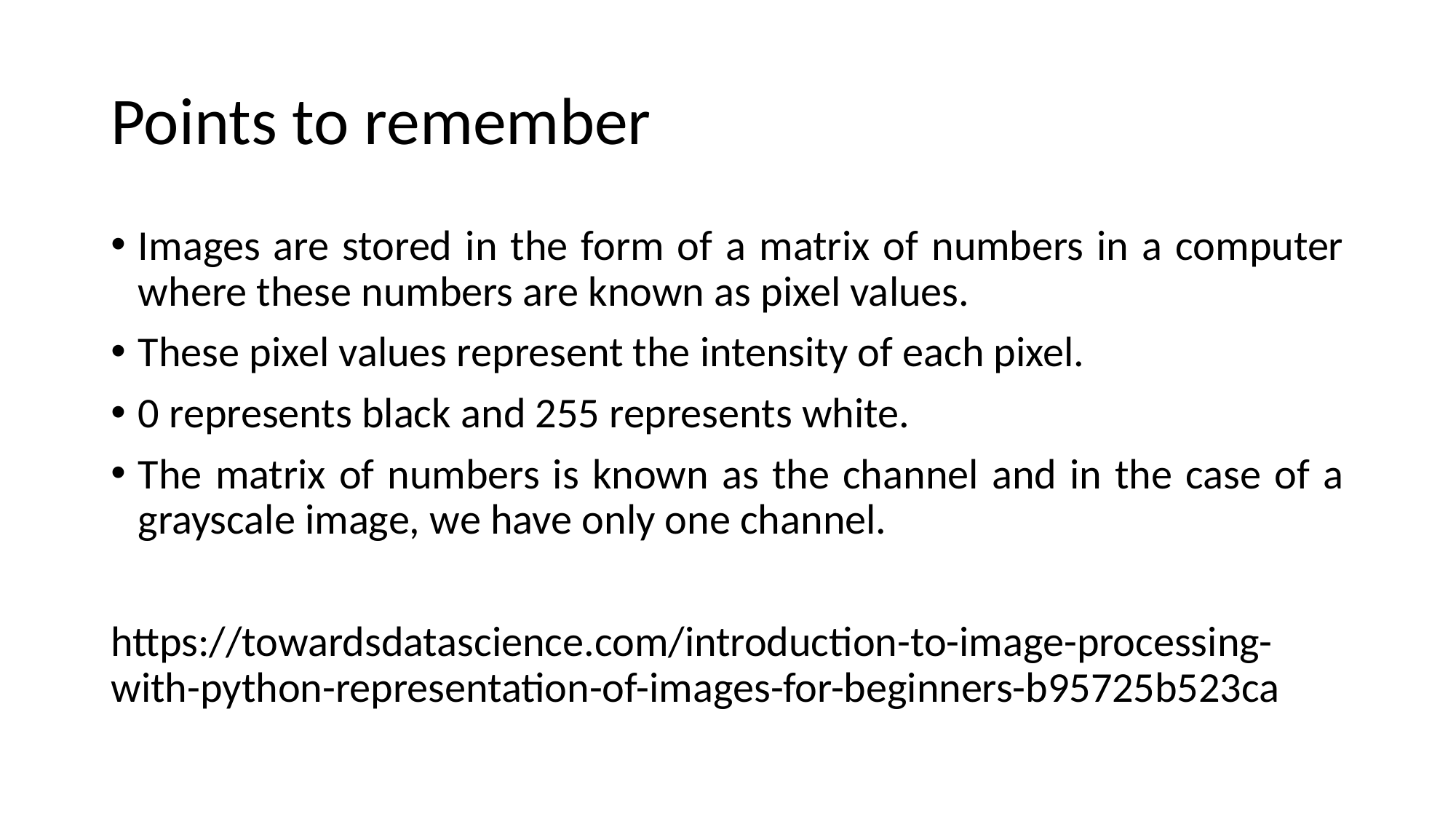

# Points to remember
Images are stored in the form of a matrix of numbers in a computer where these numbers are known as pixel values.
These pixel values represent the intensity of each pixel.
0 represents black and 255 represents white.
The matrix of numbers is known as the channel and in the case of a grayscale image, we have only one channel.

https://towardsdatascience.com/introduction-to-image-processing-with-python-representation-of-images-for-beginners-b95725b523ca